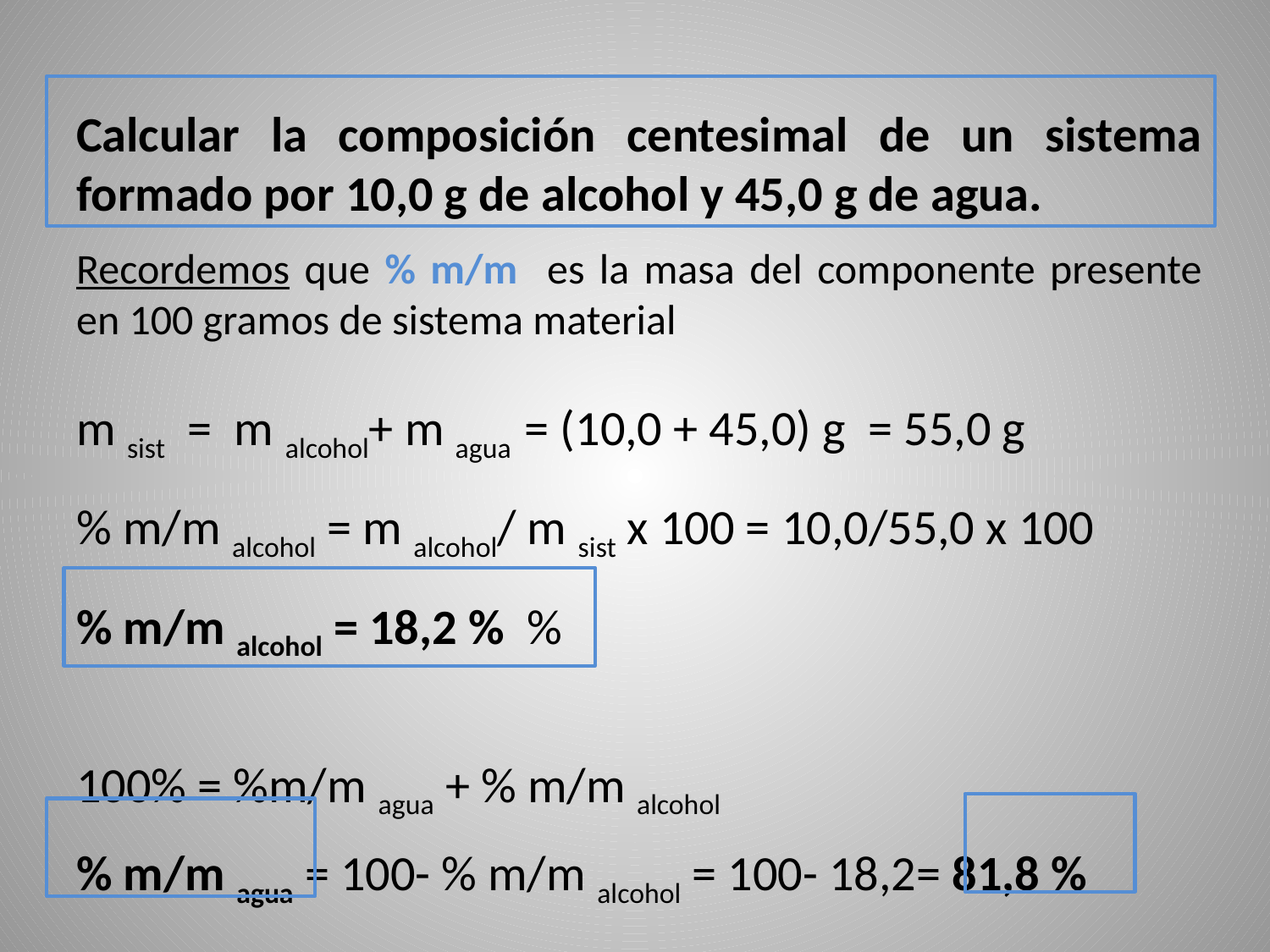

Calcular la composición centesimal de un sistema formado por 10,0 g de alcohol y 45,0 g de agua.
Recordemos que % m/m  es la masa del componente presente en 100 gramos de sistema material

m sist  =  m alcohol+ m agua  = (10,0 + 45,0) g  = 55,0 g
% m/m alcohol = m alcohol/ m sist x 100 = 10,0/55,0 x 100
% m/m alcohol = 18,2 %  %

100% = %m/m agua + % m/m alcohol
% m/m agua = 100- % m/m alcohol = 100- 18,2= 81,8 %